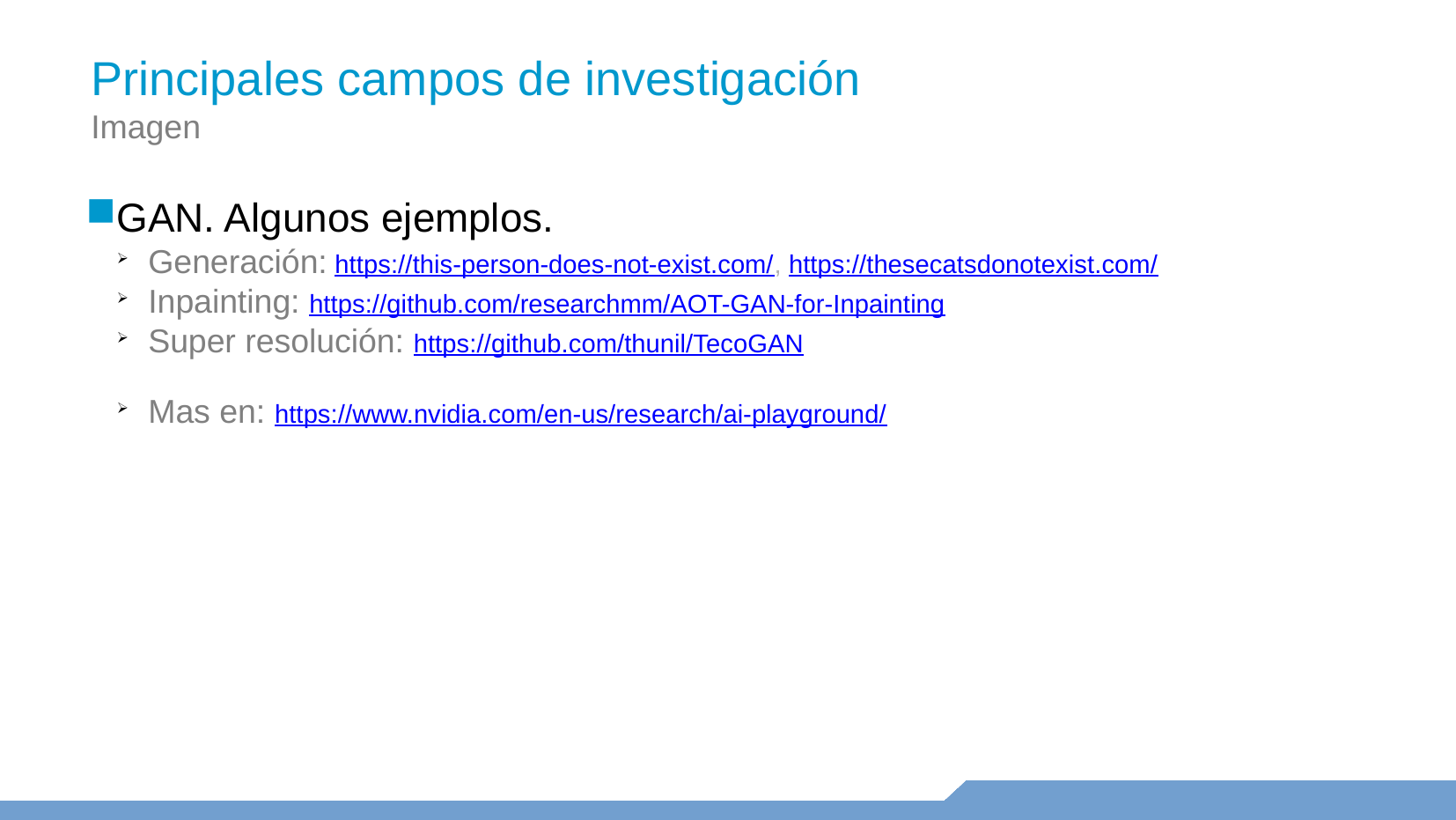

Principales campos de investigación
Imagen
GAN. Algunos ejemplos.
Generación: https://this-person-does-not-exist.com/, https://thesecatsdonotexist.com/
Inpainting: https://github.com/researchmm/AOT-GAN-for-Inpainting
Super resolución: https://github.com/thunil/TecoGAN

Mas en: https://www.nvidia.com/en-us/research/ai-playground/